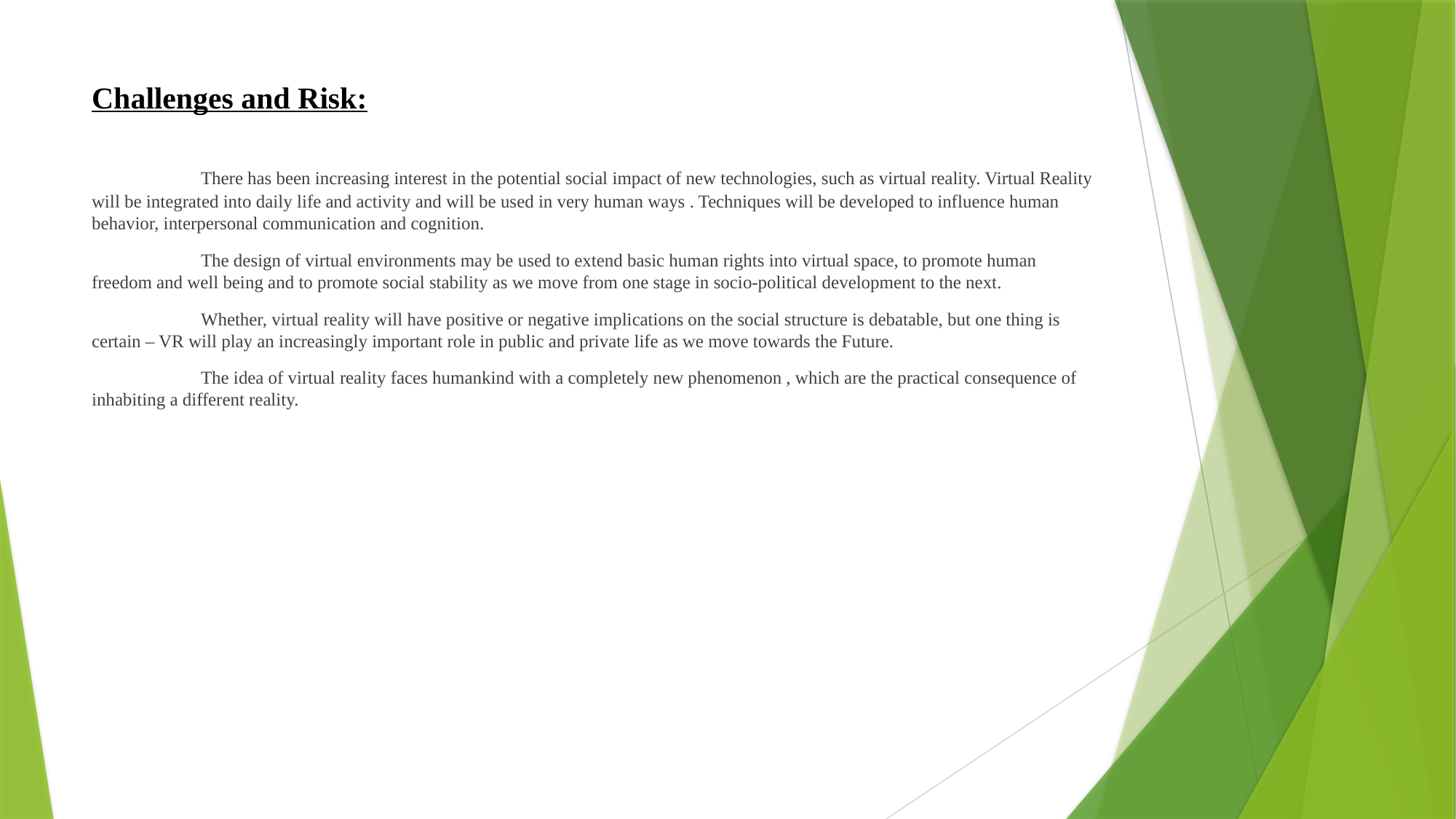

# Challenges and Risk:
	There has been increasing interest in the potential social impact of new technologies, such as virtual reality. Virtual Reality will be integrated into daily life and activity and will be used in very human ways . Techniques will be developed to influence human behavior, interpersonal communication and cognition.
	The design of virtual environments may be used to extend basic human rights into virtual space, to promote human freedom and well being and to promote social stability as we move from one stage in socio-political development to the next.
	Whether, virtual reality will have positive or negative implications on the social structure is debatable, but one thing is certain – VR will play an increasingly important role in public and private life as we move towards the Future.
	The idea of virtual reality faces humankind with a completely new phenomenon , which are the practical consequence of inhabiting a different reality.